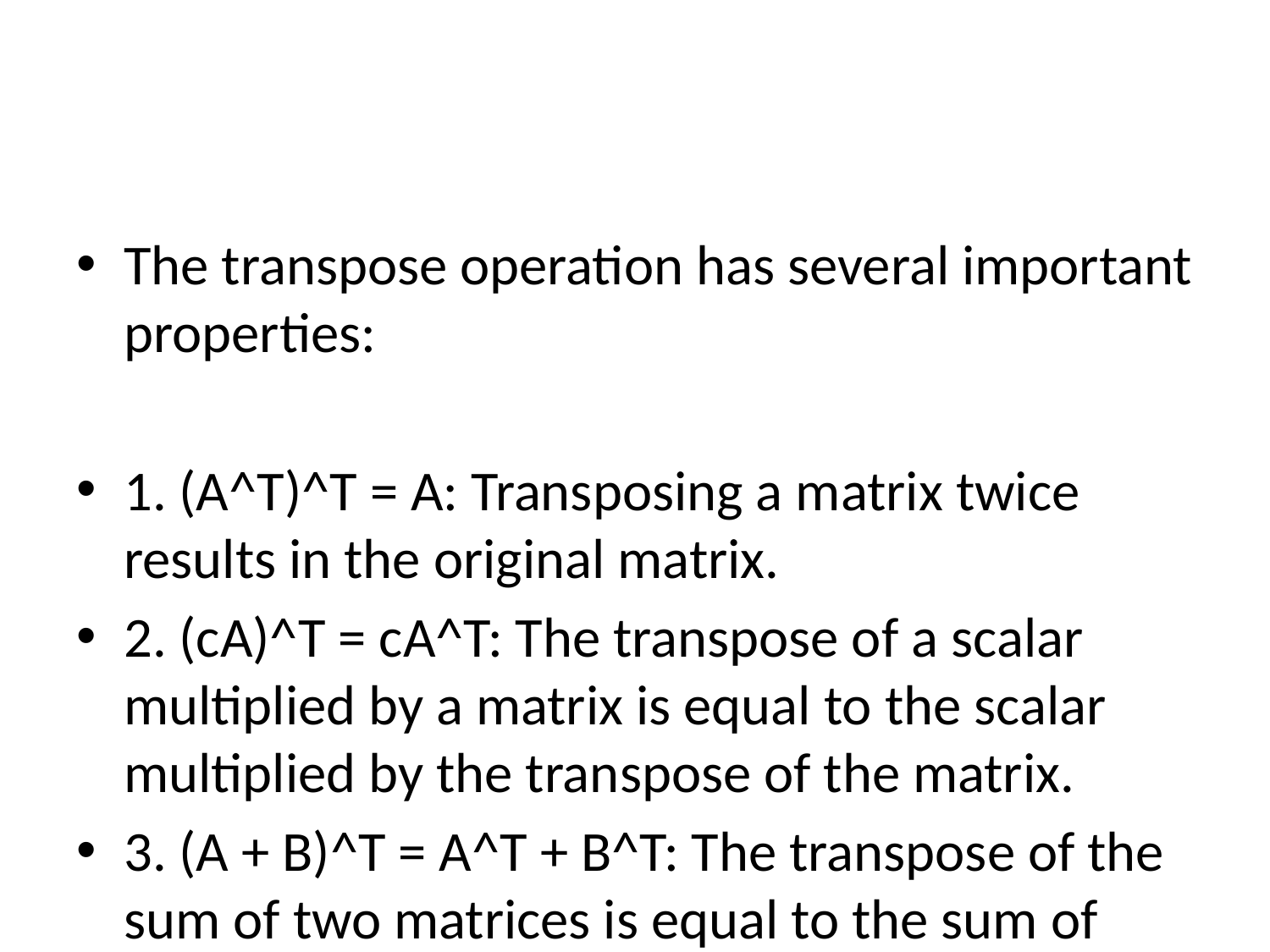

#
The transpose operation has several important properties:

1. (A^T)^T = A: Transposing a matrix twice results in the original matrix.
2. (cA)^T = cA^T: The transpose of a scalar multiplied by a matrix is equal to the scalar multiplied by the transpose of the matrix.
3. (A + B)^T = A^T + B^T: The transpose of the sum of two matrices is equal to the sum of their transposes.